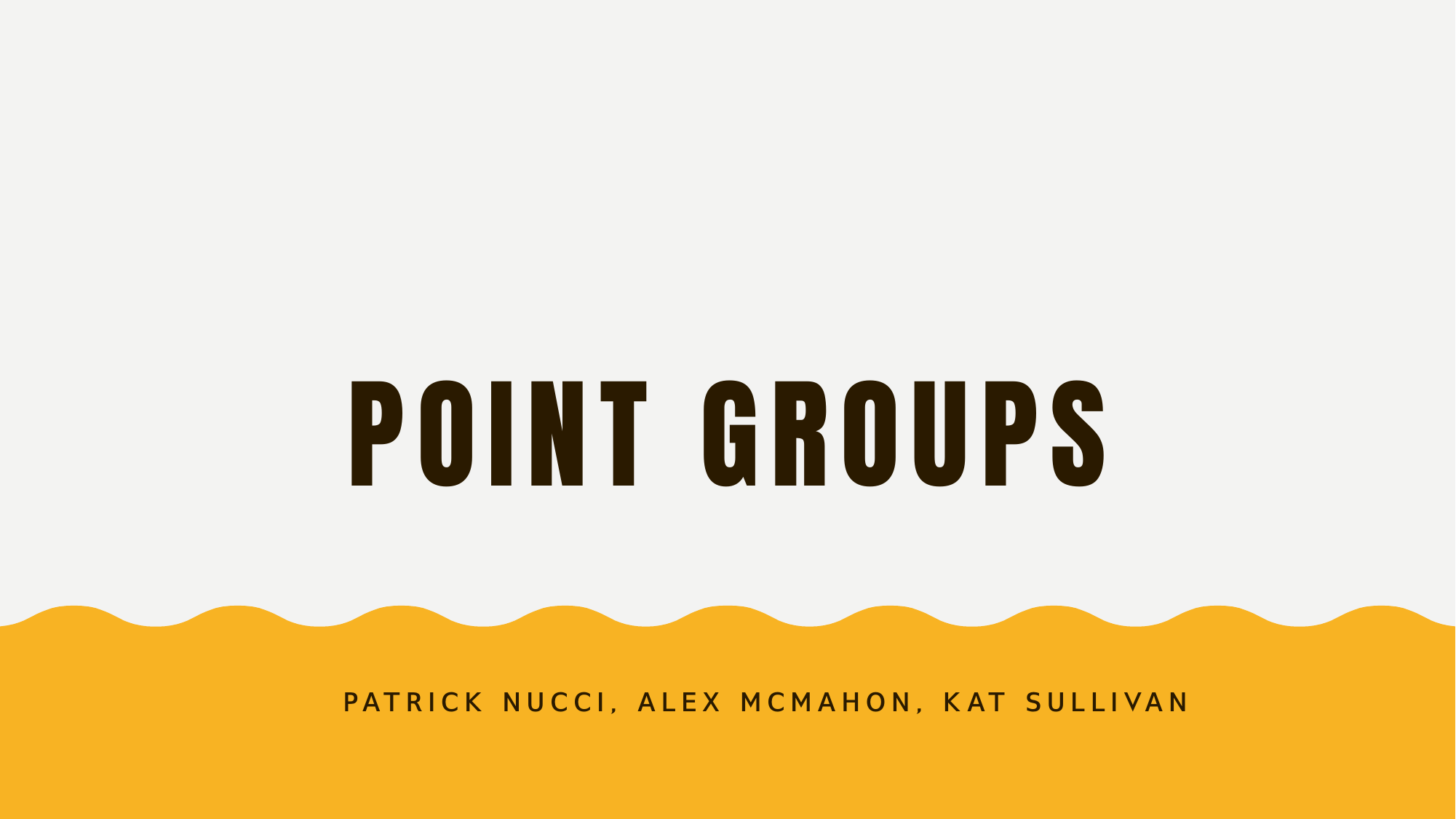

# Point Groups

Patrick Nucci, Alex McMahon, Kat Sullivan